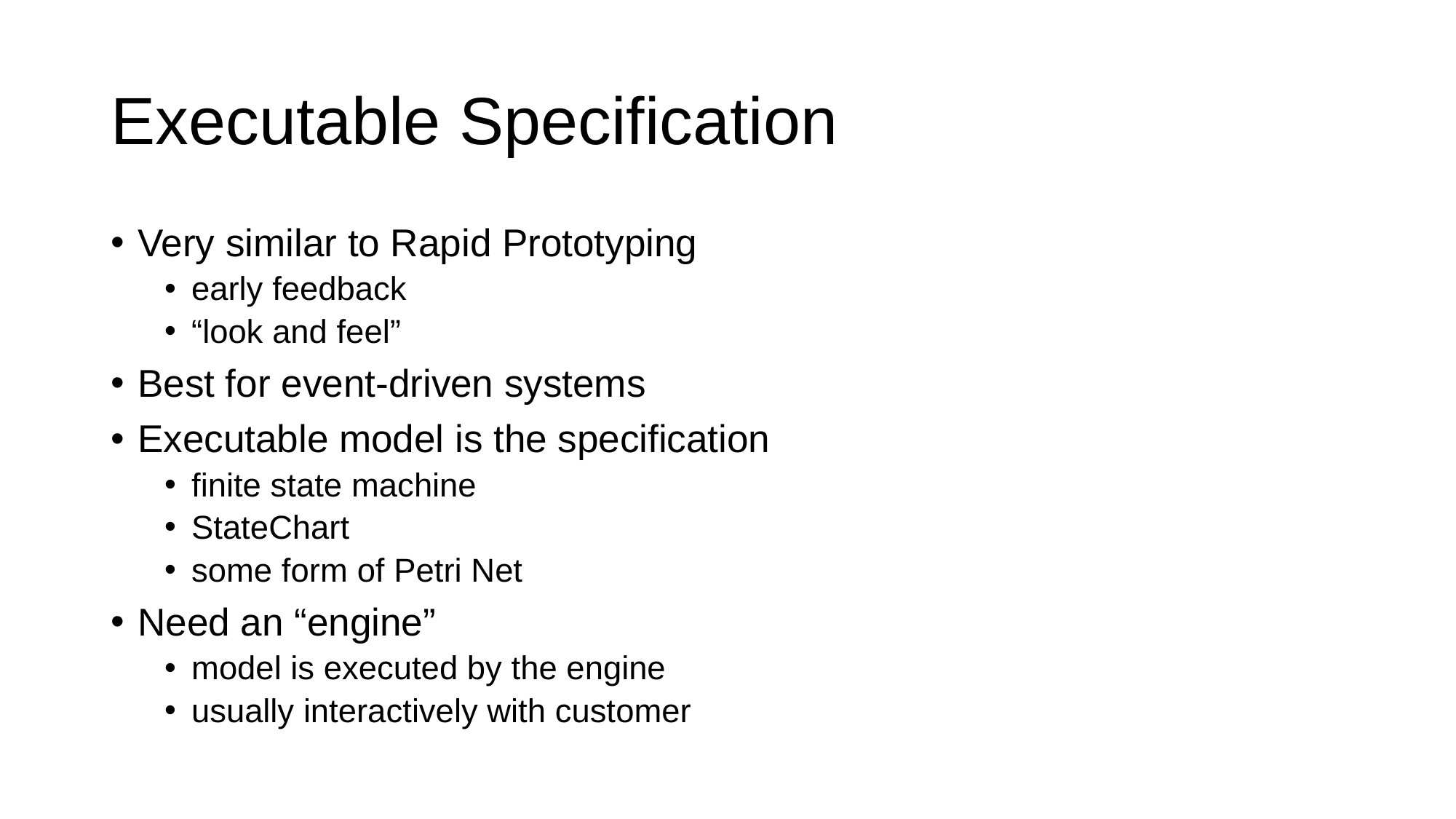

# Executable Specification
Very similar to Rapid Prototyping
early feedback
“look and feel”
Best for event-driven systems
Executable model is the specification
finite state machine
StateChart
some form of Petri Net
Need an “engine”
model is executed by the engine
usually interactively with customer